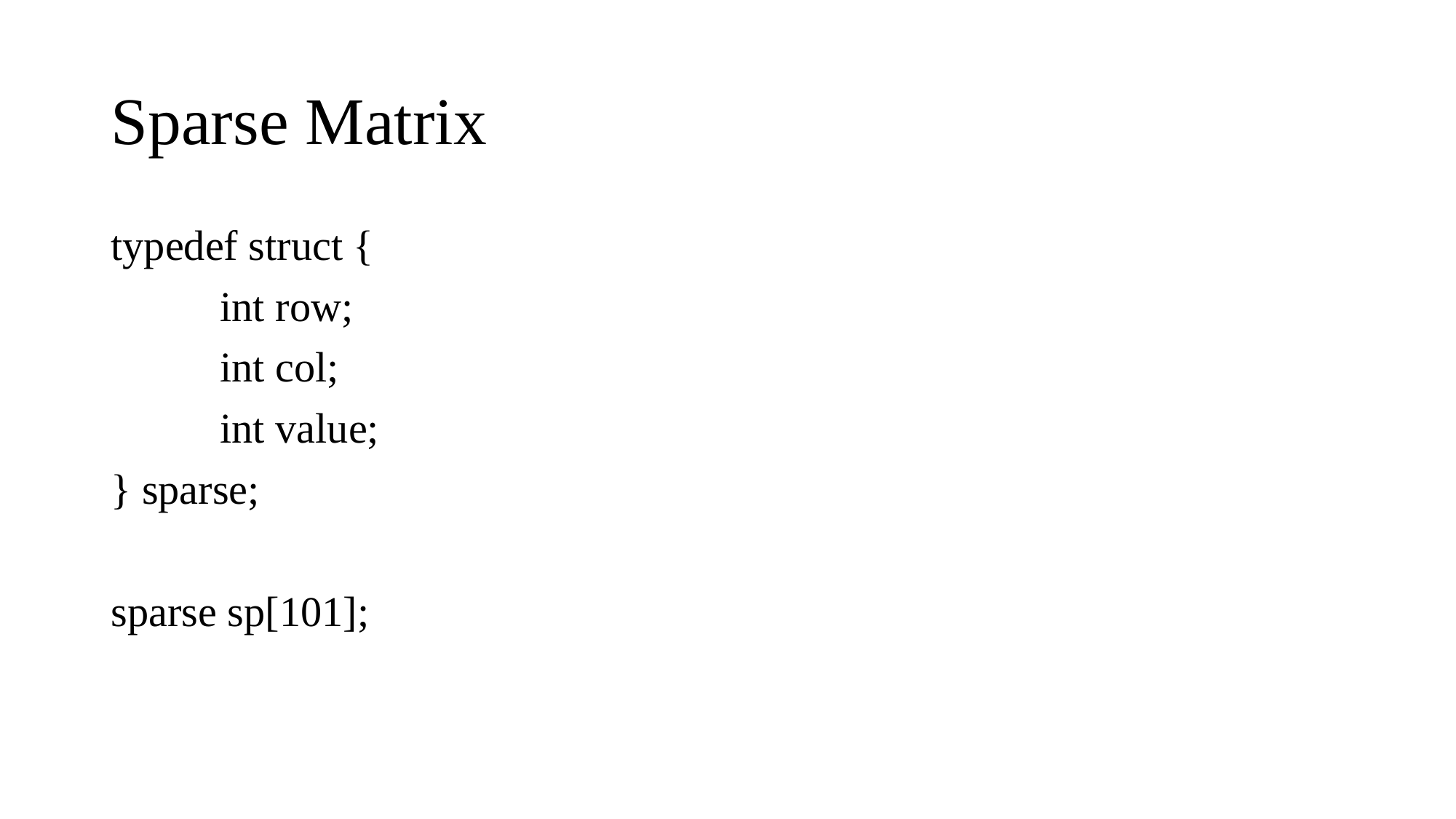

# Sparse Matrix
typedef struct {
	int row;
	int col;
	int value;
} sparse;

sparse sp[101];